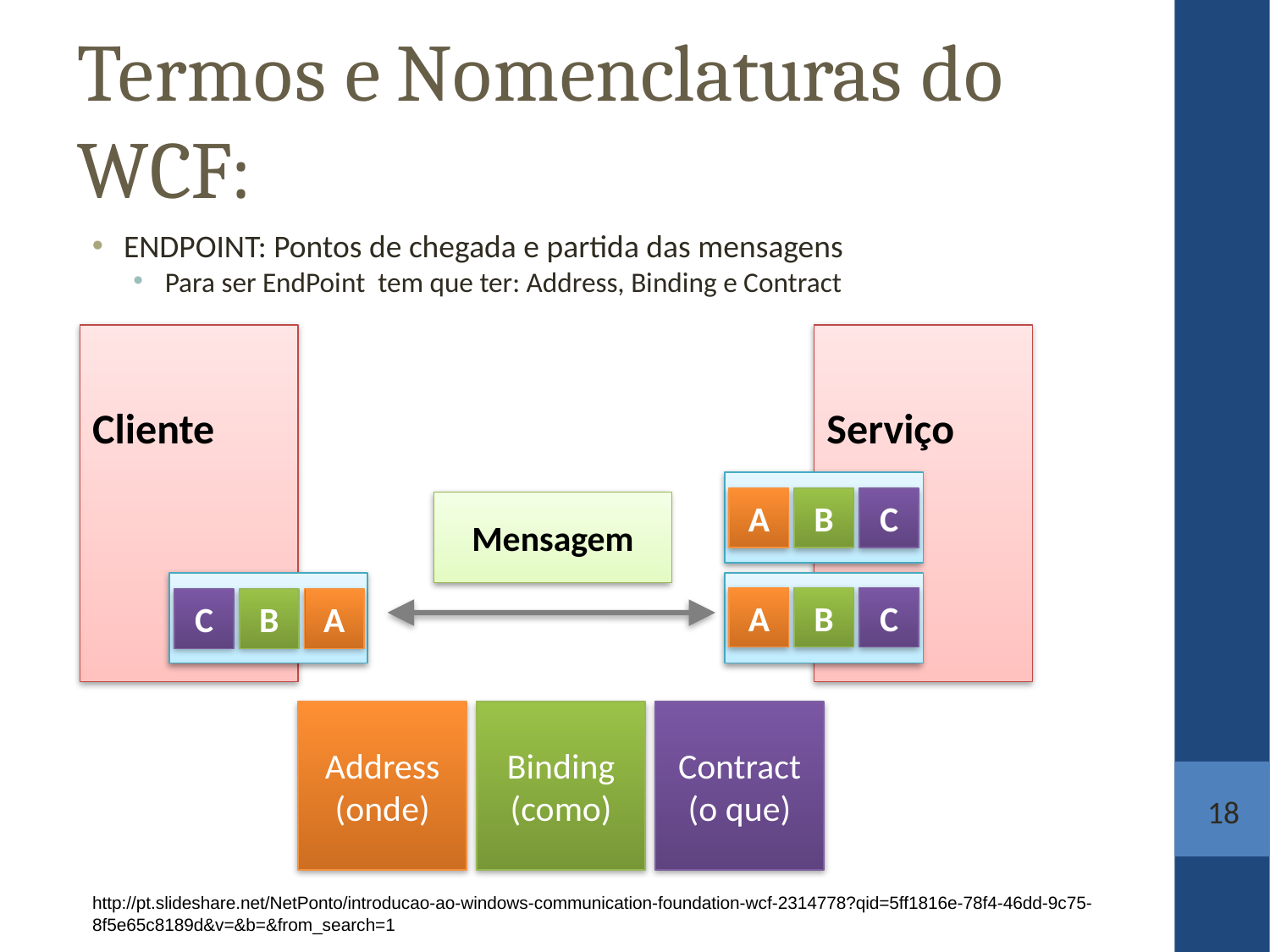

Termos e Nomenclaturas do WCF:
ENDPOINT: Pontos de chegada e partida das mensagens
Para ser EndPoint  tem que ter: Address, Binding e Contract

Cliente

Serviço

A
B
C
Mensagem

A
B
C
C
B
A

Address
(onde)
Binding
(como)
Contract
(o que)
18
http://pt.slideshare.net/NetPonto/introducao-ao-windows-communication-foundation-wcf-2314778?qid=5ff1816e-78f4-46dd-9c75-8f5e65c8189d&v=&b=&from_search=1